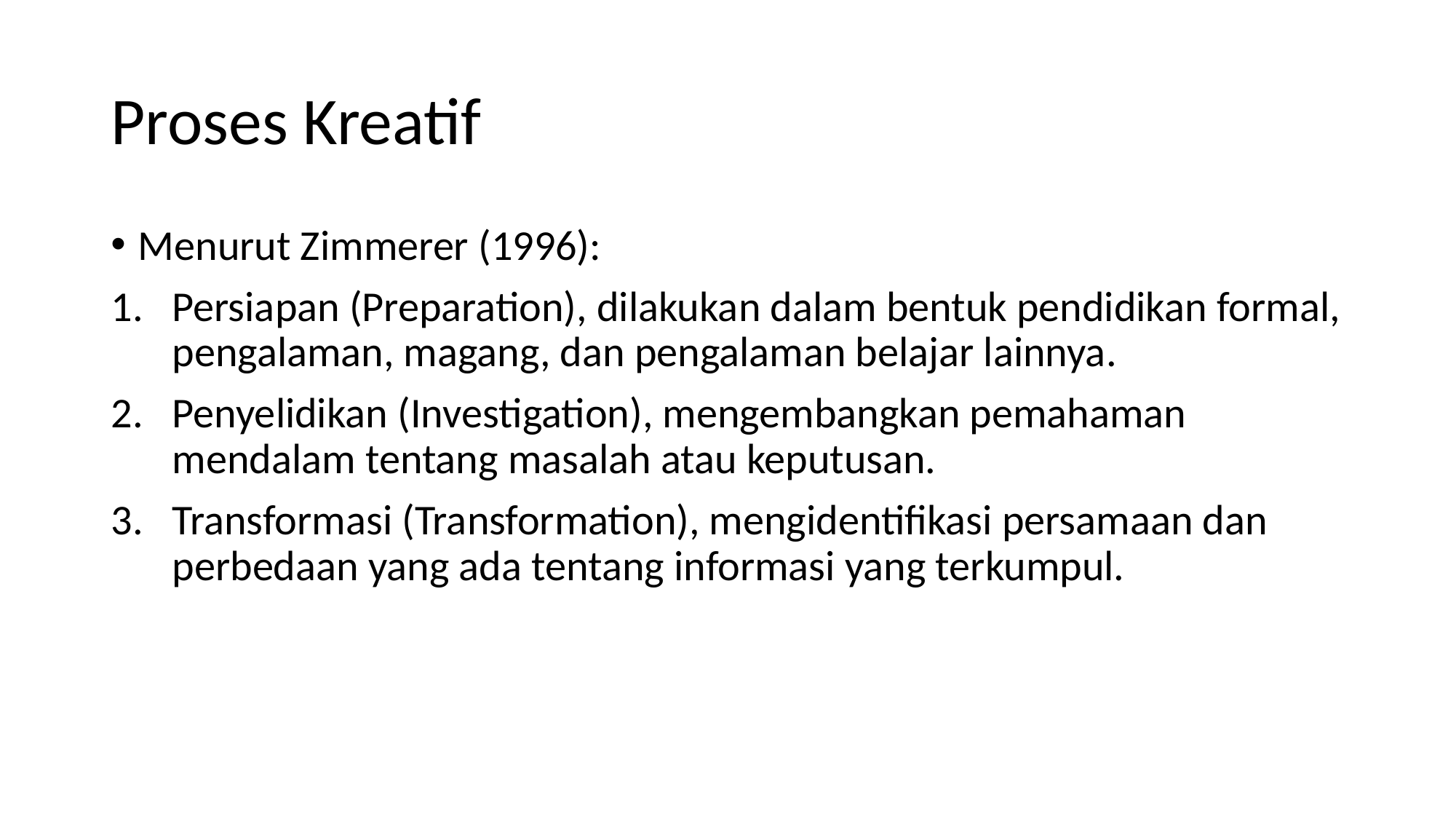

# Proses Kreatif
Menurut Zimmerer (1996):
Persiapan (Preparation), dilakukan dalam bentuk pendidikan formal, pengalaman, magang, dan pengalaman belajar lainnya.
Penyelidikan (Investigation), mengembangkan pemahaman mendalam tentang masalah atau keputusan.
Transformasi (Transformation), mengidentifikasi persamaan dan perbedaan yang ada tentang informasi yang terkumpul.